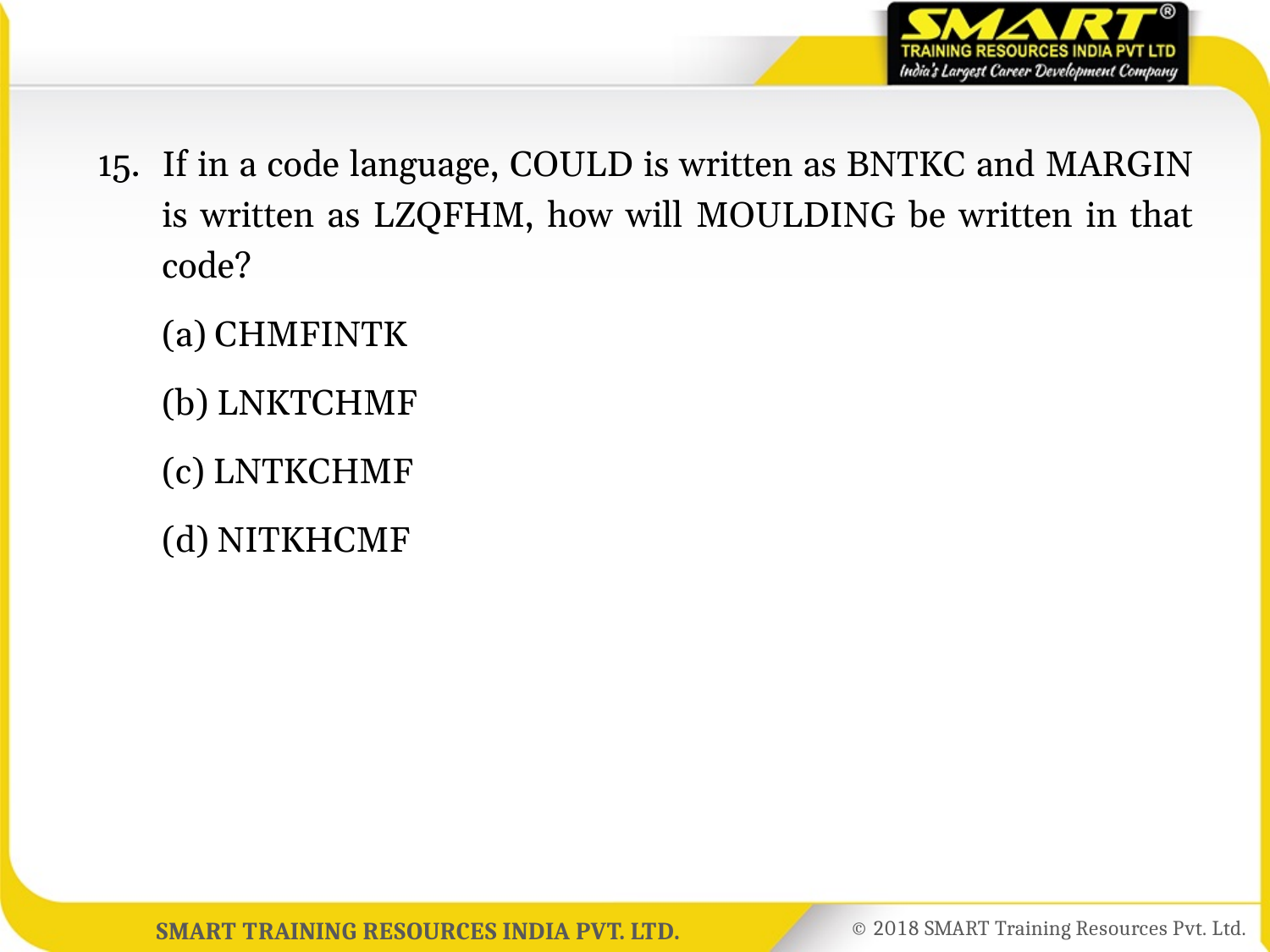

15.	If in a code language, COULD is written as BNTKC and MARGIN is written as LZQFHM, how will MOULDING be written in that code?
	(a) CHMFINTK
	(b) LNKTCHMF
	(c) LNTKCHMF
	(d) NITKHCMF